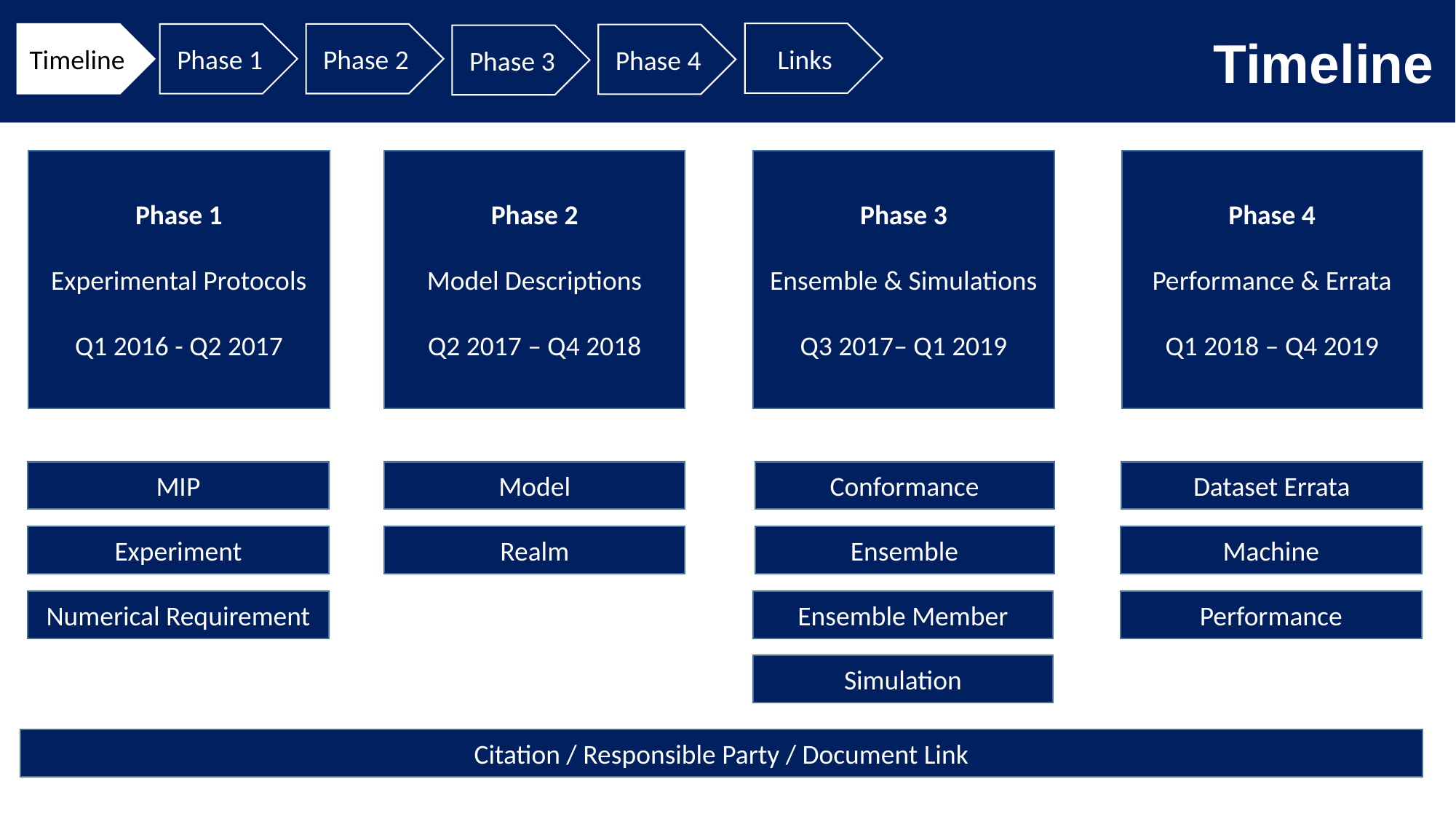

Timeline
Links
Phase 2
Timeline
Phase 1
Phase 4
Phase 3

Phase 4

Performance & Errata

Q1 2018 – Q4 2019

Phase 1

Experimental Protocols

Q1 2016 - Q2 2017
Phase 2

Model Descriptions

Q2 2017 – Q4 2018
Phase 3

Ensemble & Simulations

Q3 2017– Q1 2019
MIP
Model
Conformance
Dataset Errata
Experiment
Realm
Ensemble
Machine
Numerical Requirement
Ensemble Member
Performance
Simulation
Citation / Responsible Party / Document Link